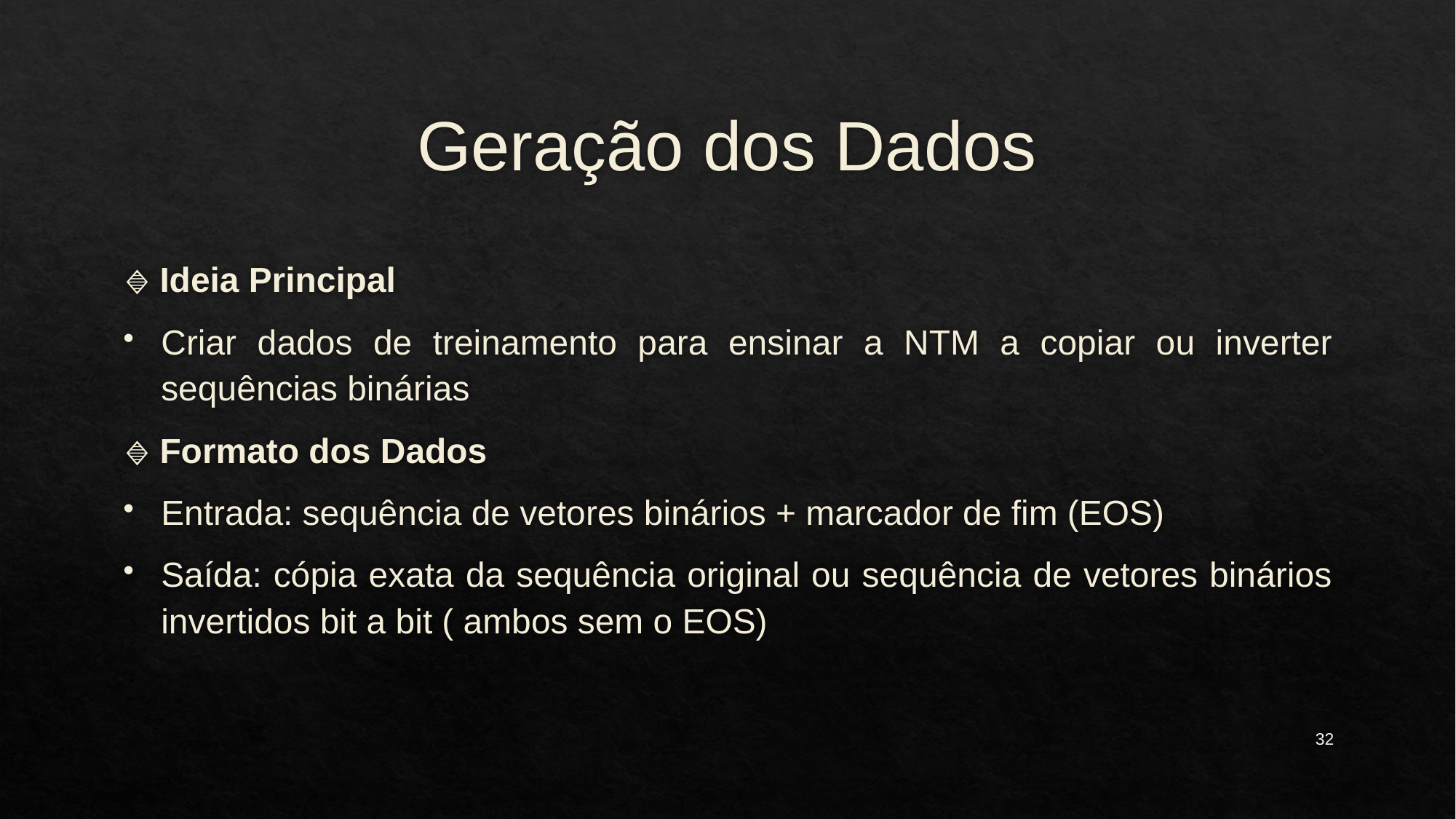

# Geração dos Dados
🔹 Ideia Principal
Criar dados de treinamento para ensinar a NTM a copiar ou inverter sequências binárias
🔹 Formato dos Dados
Entrada: sequência de vetores binários + marcador de fim (EOS)
Saída: cópia exata da sequência original ou sequência de vetores binários invertidos bit a bit ( ambos sem o EOS)
32